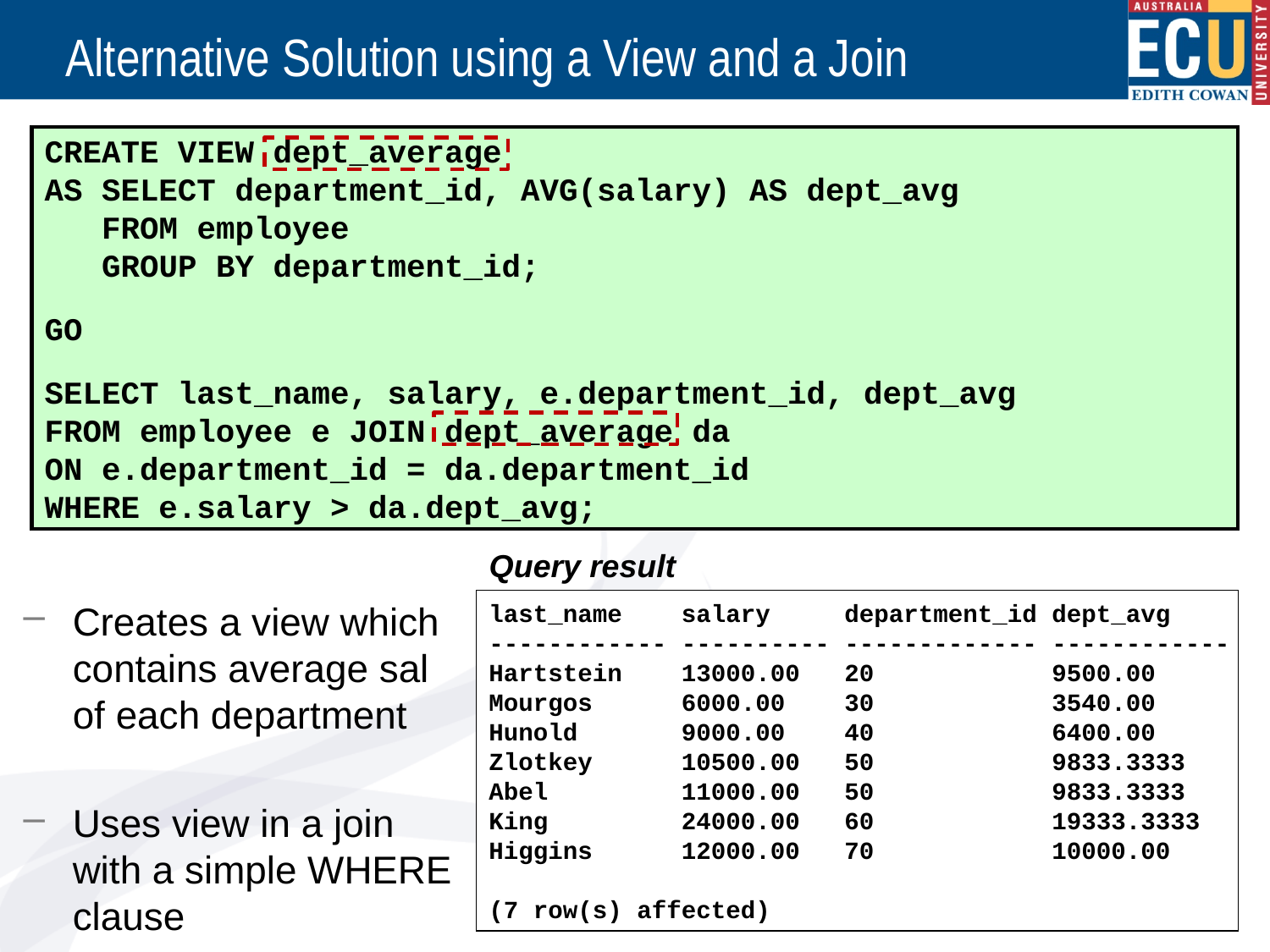

# Alternative Solution using a View and a Join
CREATE VIEW dept_average
AS SELECT department_id, AVG(salary) AS dept_avg
   FROM employee
   GROUP BY department_id;

GO

SELECT last_name, salary, e.department_id, dept_avg
FROM employee e JOIN dept_average da
ON e.department_id = da.department_id
WHERE e.salary > da.dept_avg;

Query result
Creates a view which contains average sal of each department

Uses view in a join with a simple WHERE clause
last_name    salary     department_id dept_avg
------------ ---------- ------------- ------------
Hartstein    13000.00   20            9500.00
Mourgos      6000.00    30            3540.00
Hunold       9000.00    40            6400.00
Zlotkey      10500.00   50            9833.3333
Abel         11000.00   50            9833.3333
King         24000.00   60            19333.3333
Higgins      12000.00   70            10000.00

(7 row(s) affected)